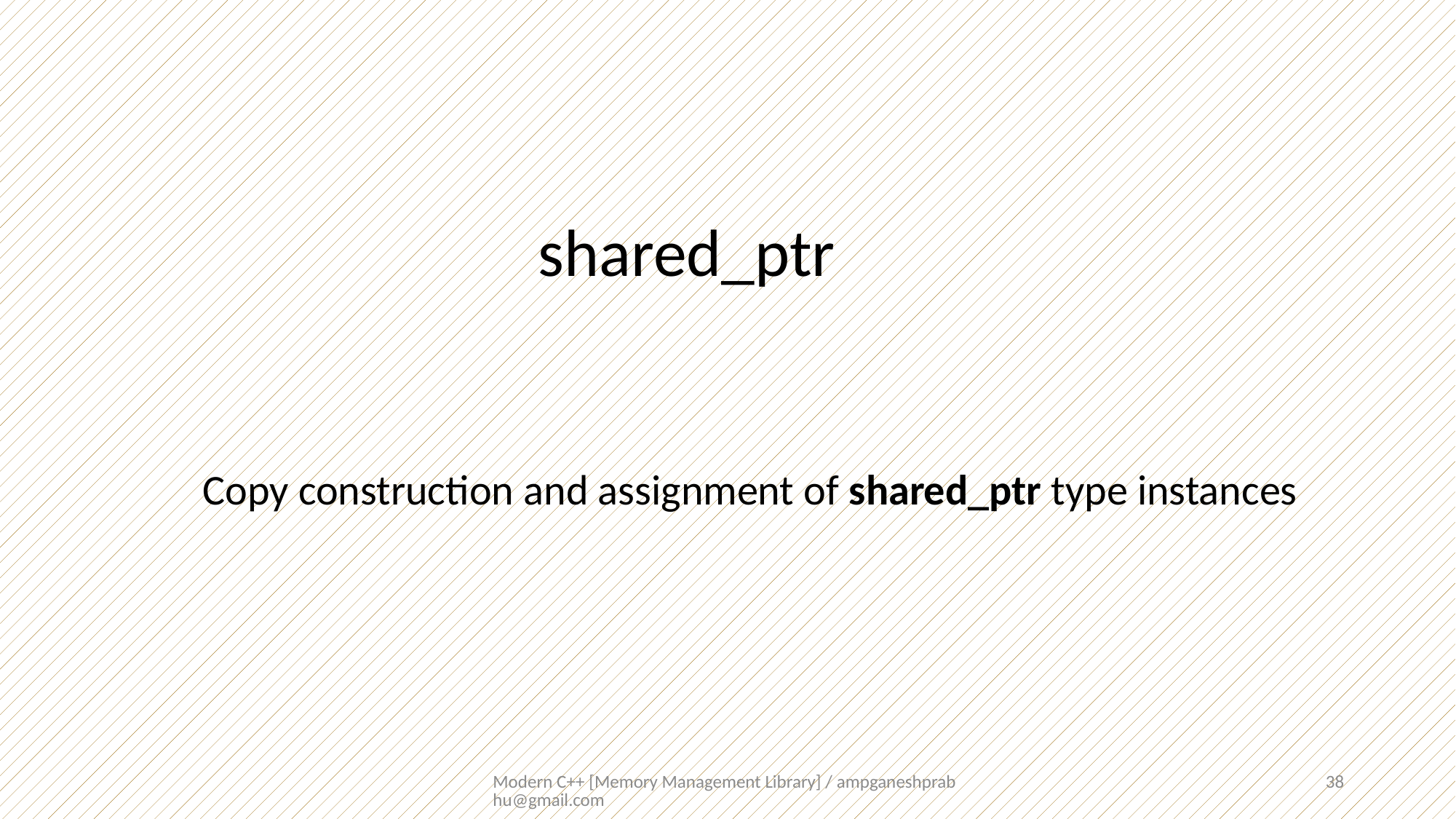

shared_ptr
Copy construction and assignment of shared_ptr type instances
Modern C++ [Memory Management Library] / ampganeshprabhu@gmail.com
38